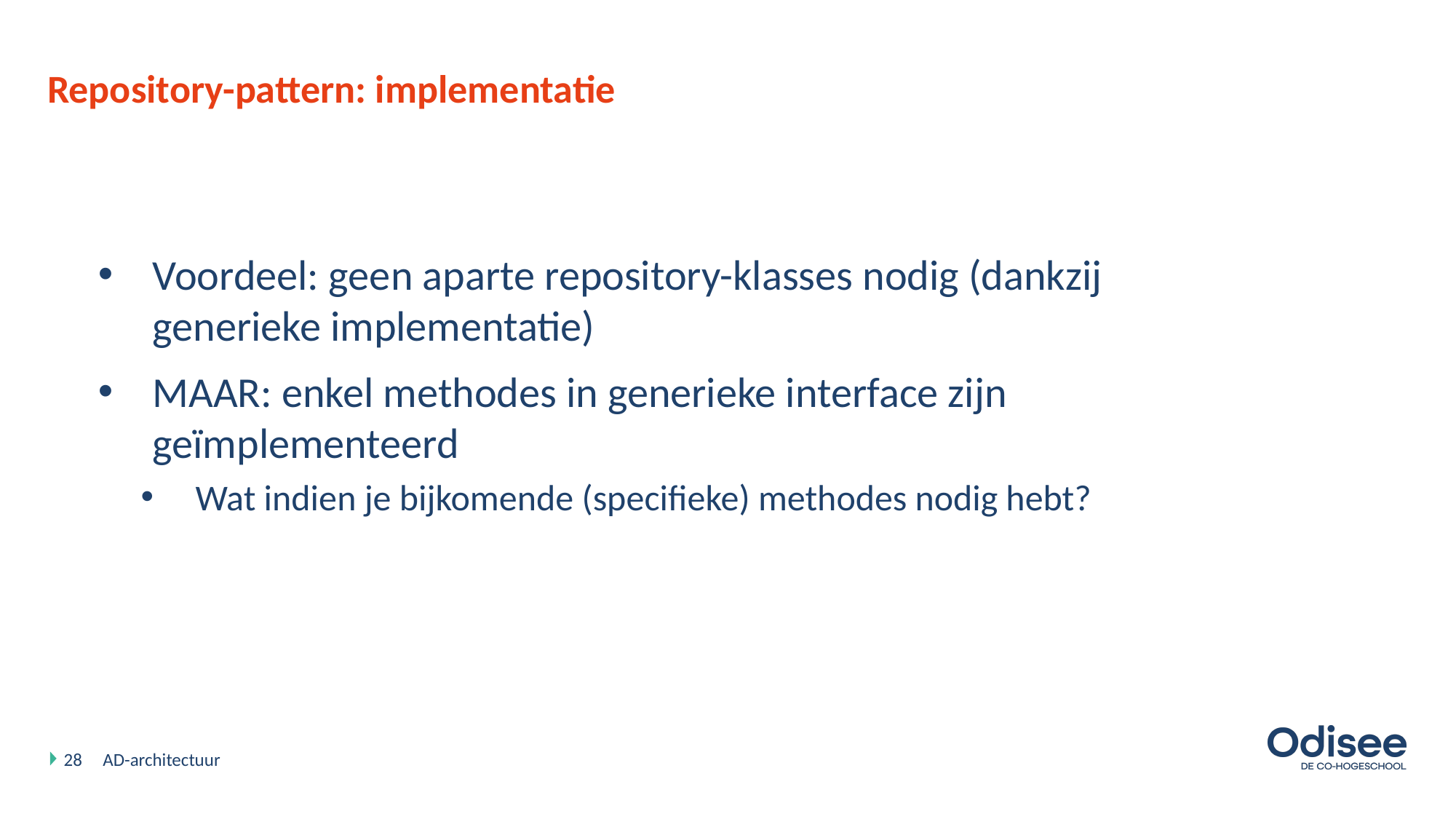

# Repository-pattern: implementatie
Voordeel: geen aparte repository-klasses nodig (dankzij generieke implementatie)
MAAR: enkel methodes in generieke interface zijn geïmplementeerd
Wat indien je bijkomende (specifieke) methodes nodig hebt?

28
AD-architectuur